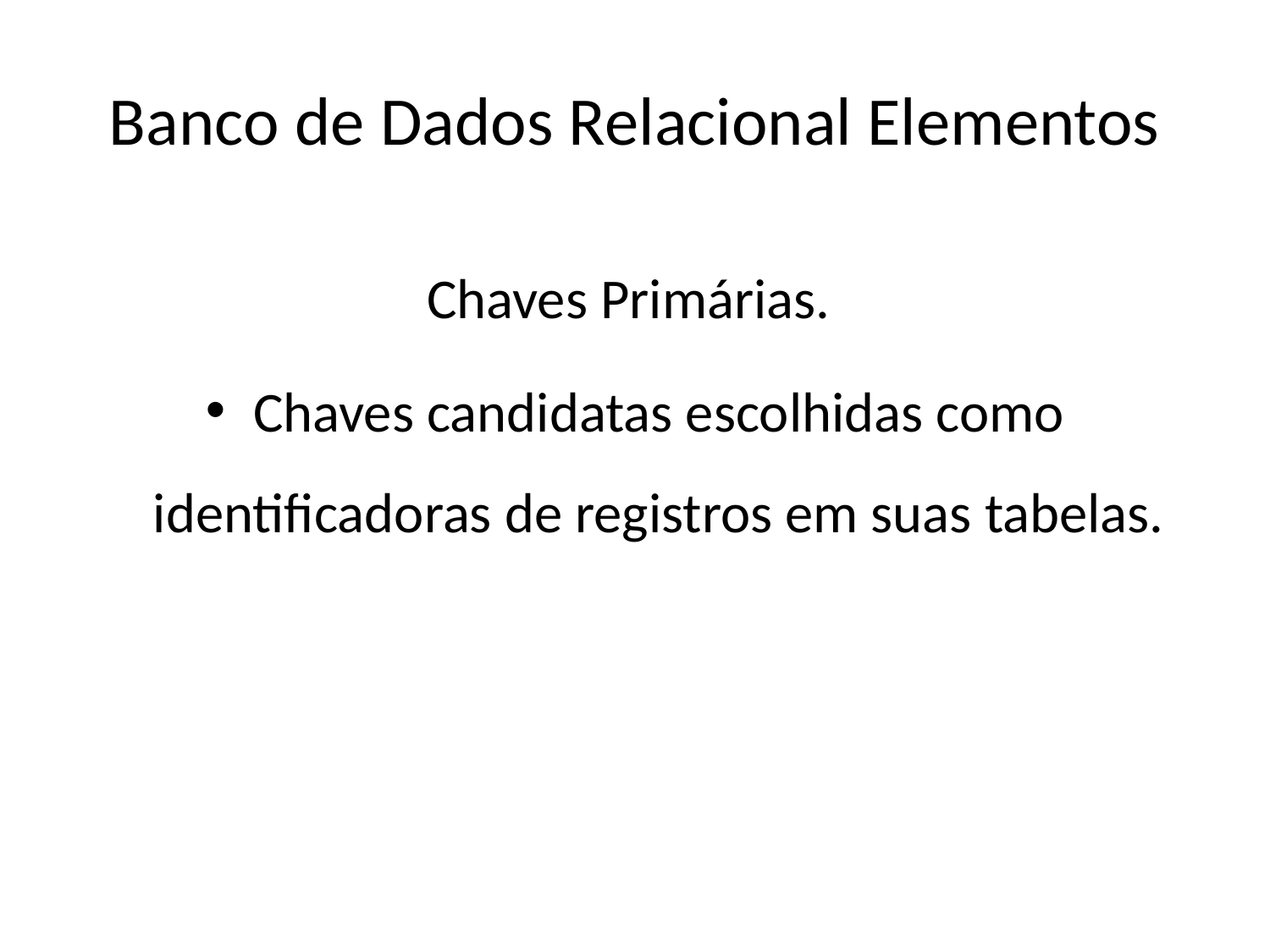

# Banco de Dados Relacional Elementos
Chaves Primárias.
Chaves candidatas escolhidas como identificadoras de registros em suas tabelas.